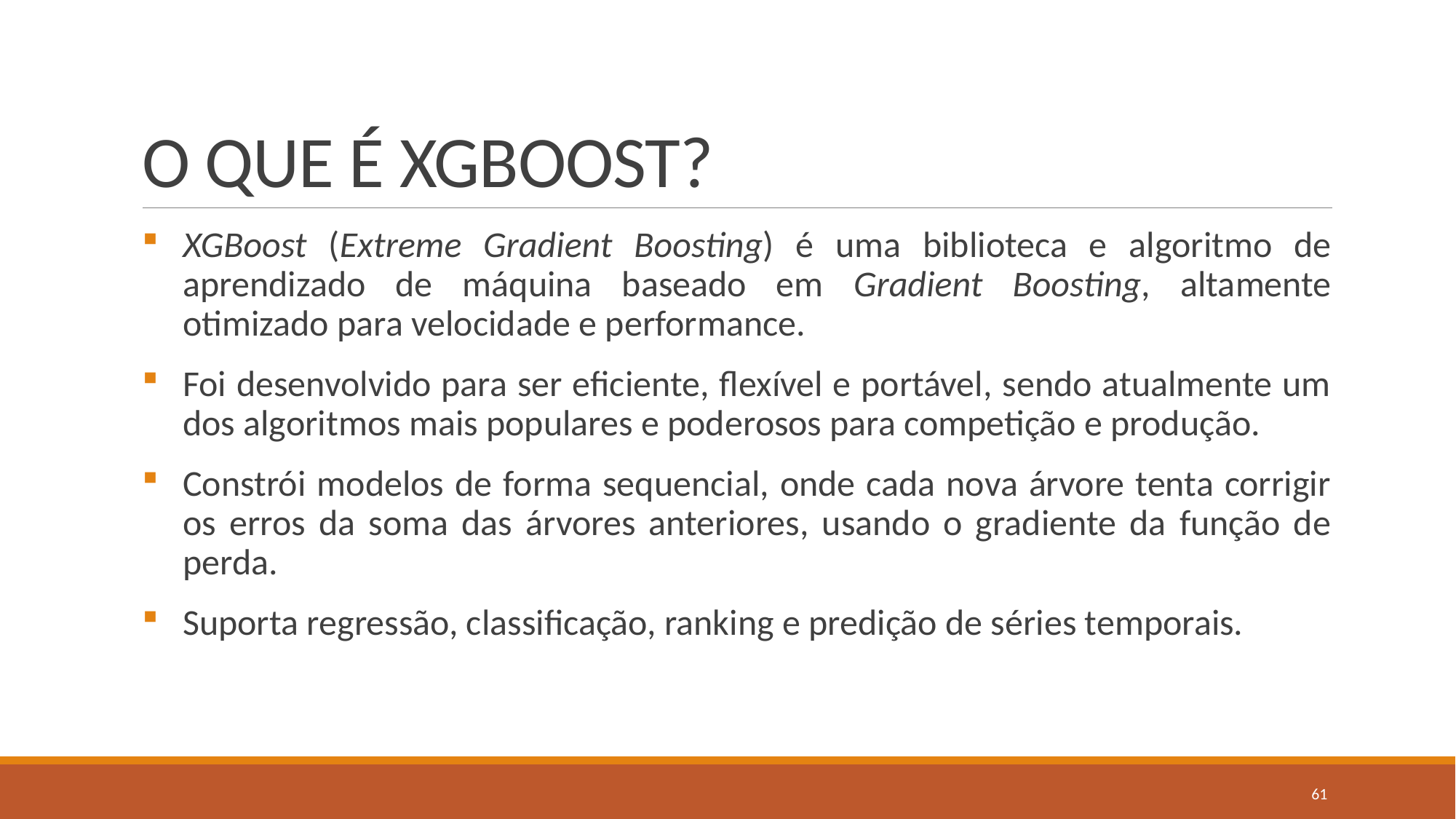

# O QUE É XGBOOST?
XGBoost (Extreme Gradient Boosting) é uma biblioteca e algoritmo de aprendizado de máquina baseado em Gradient Boosting, altamente otimizado para velocidade e performance.
Foi desenvolvido para ser eficiente, flexível e portável, sendo atualmente um dos algoritmos mais populares e poderosos para competição e produção.
Constrói modelos de forma sequencial, onde cada nova árvore tenta corrigir os erros da soma das árvores anteriores, usando o gradiente da função de perda.
Suporta regressão, classificação, ranking e predição de séries temporais.
61